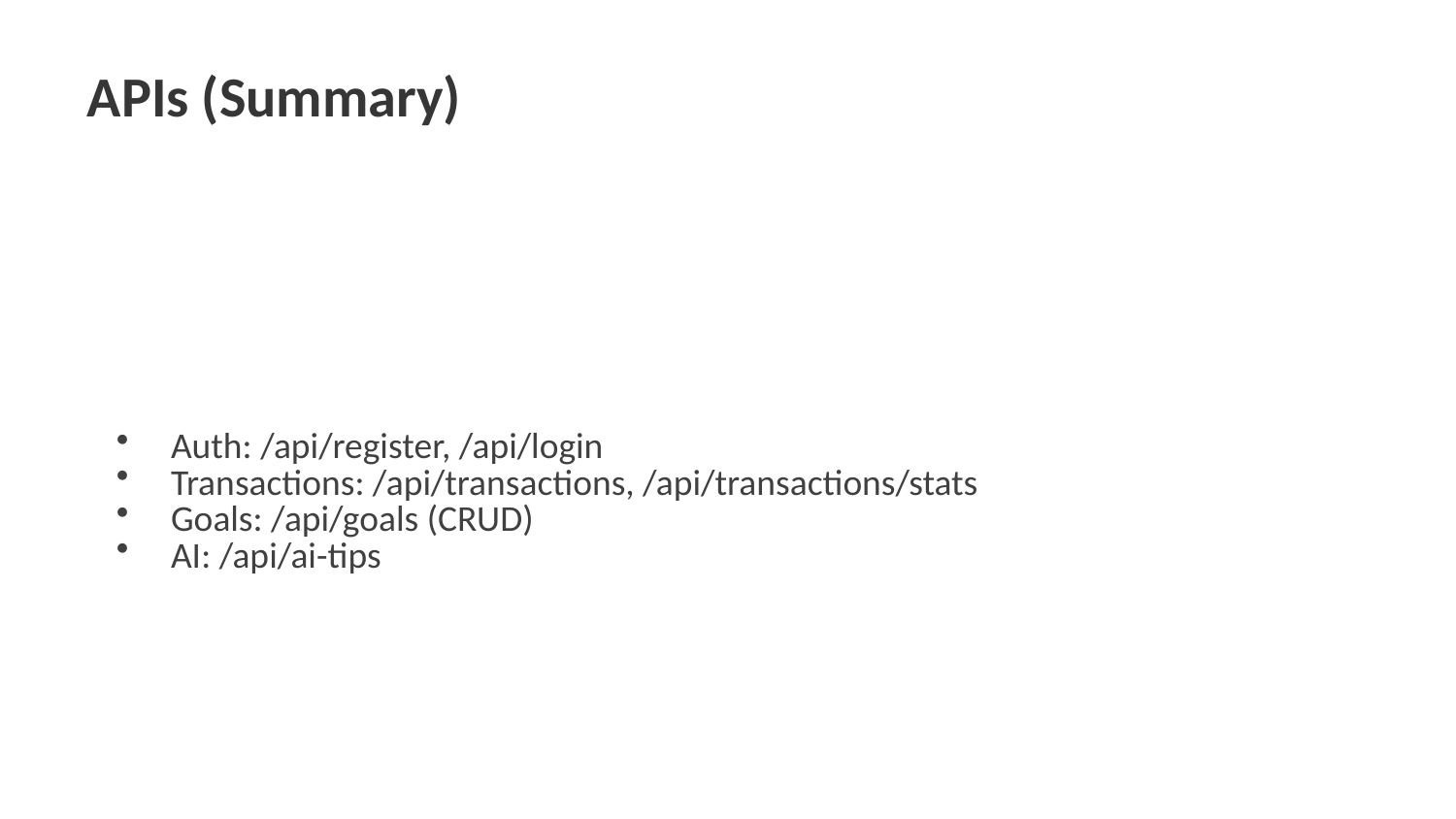

APIs (Summary)
Auth: /api/register, /api/login
Transactions: /api/transactions, /api/transactions/stats
Goals: /api/goals (CRUD)
AI: /api/ai-tips